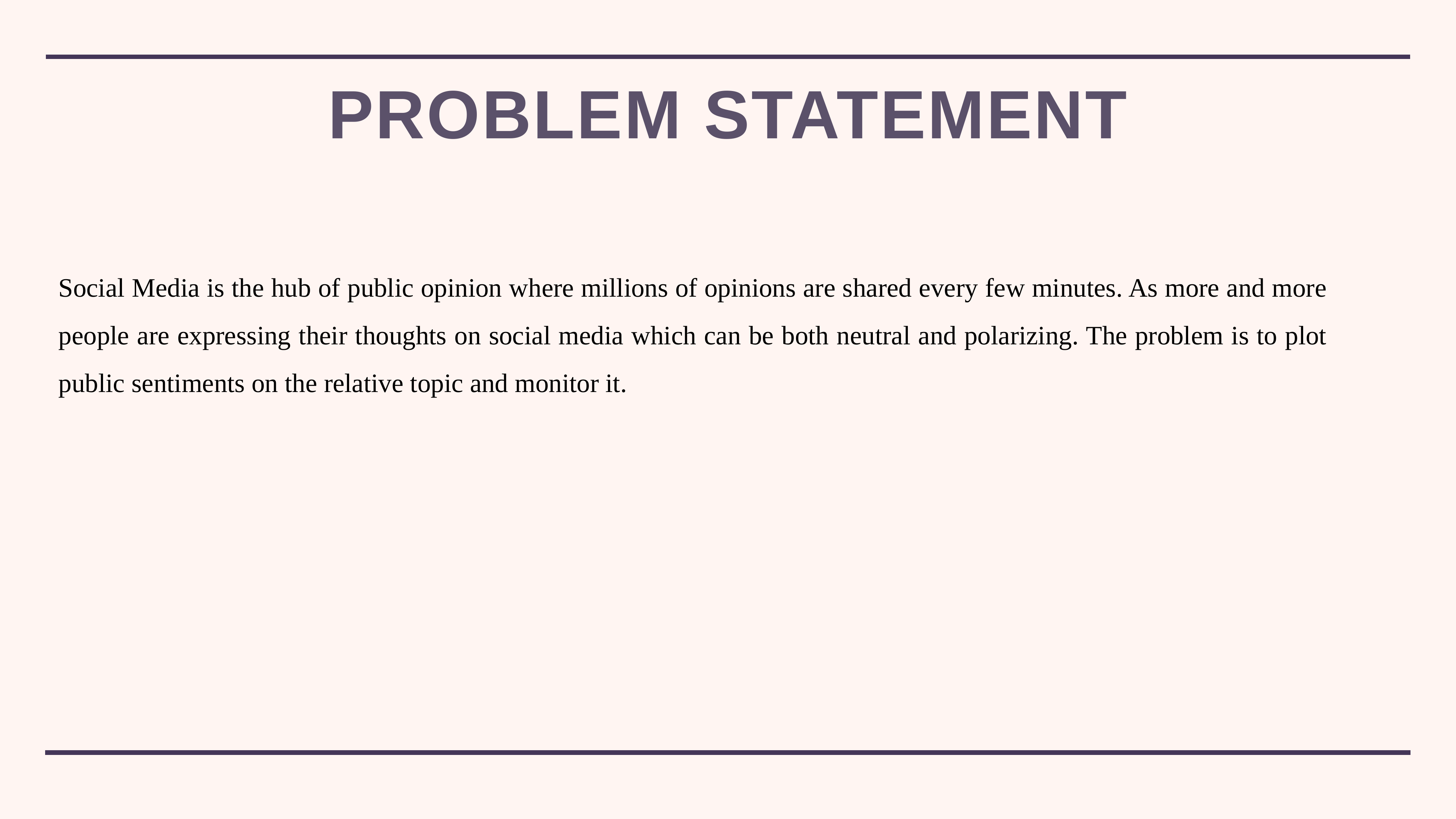

# Problem statement
Social Media is the hub of public opinion where millions of opinions are shared every few minutes. As more and more people are expressing their thoughts on social media which can be both neutral and polarizing. The problem is to plot public sentiments on the relative topic and monitor it.